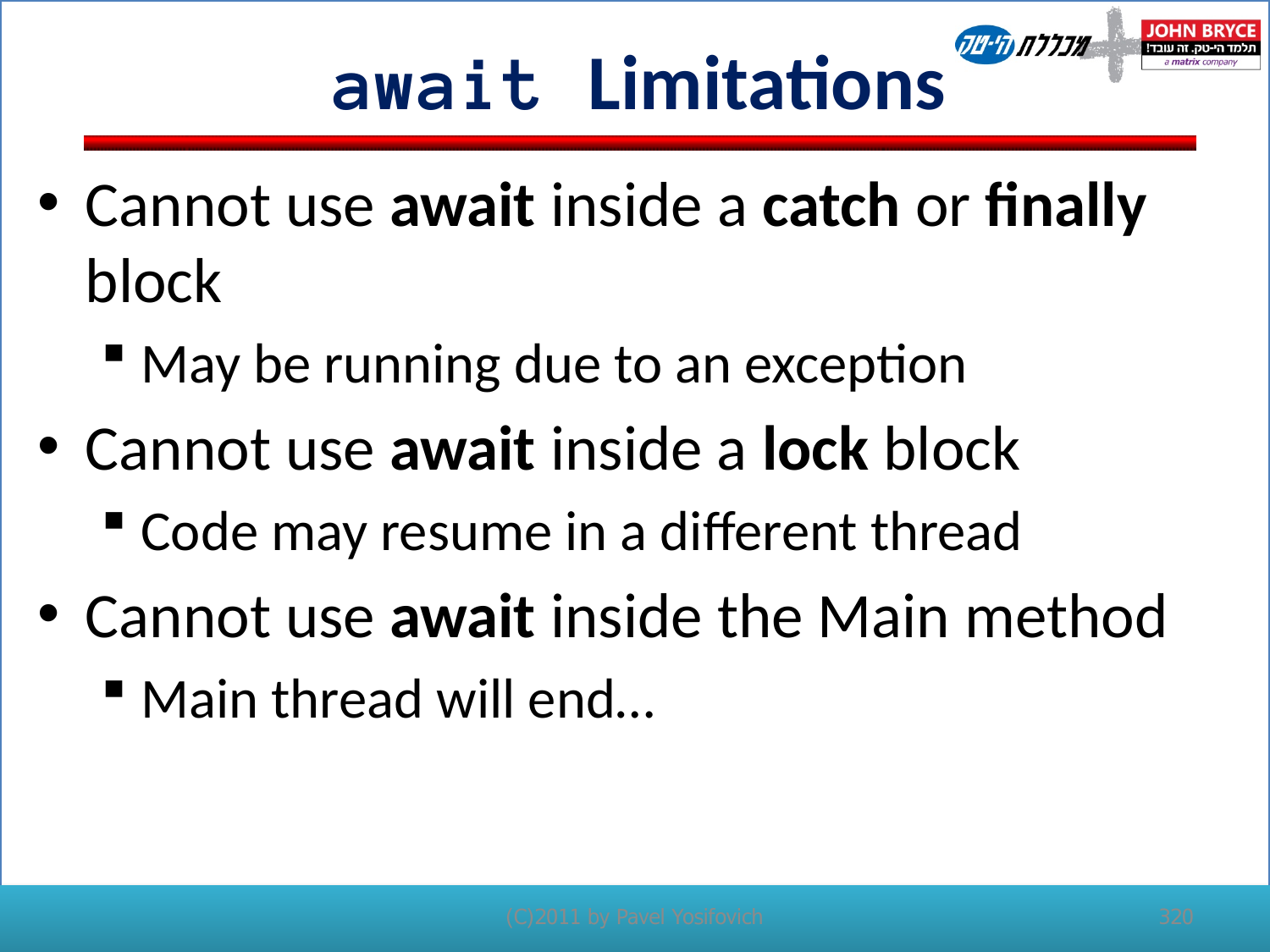

# await Limitations
Cannot use await inside a catch or finally block
May be running due to an exception
Cannot use await inside a lock block
Code may resume in a different thread
Cannot use await inside the Main method
Main thread will end…
(C)2011 by Pavel Yosifovich
320